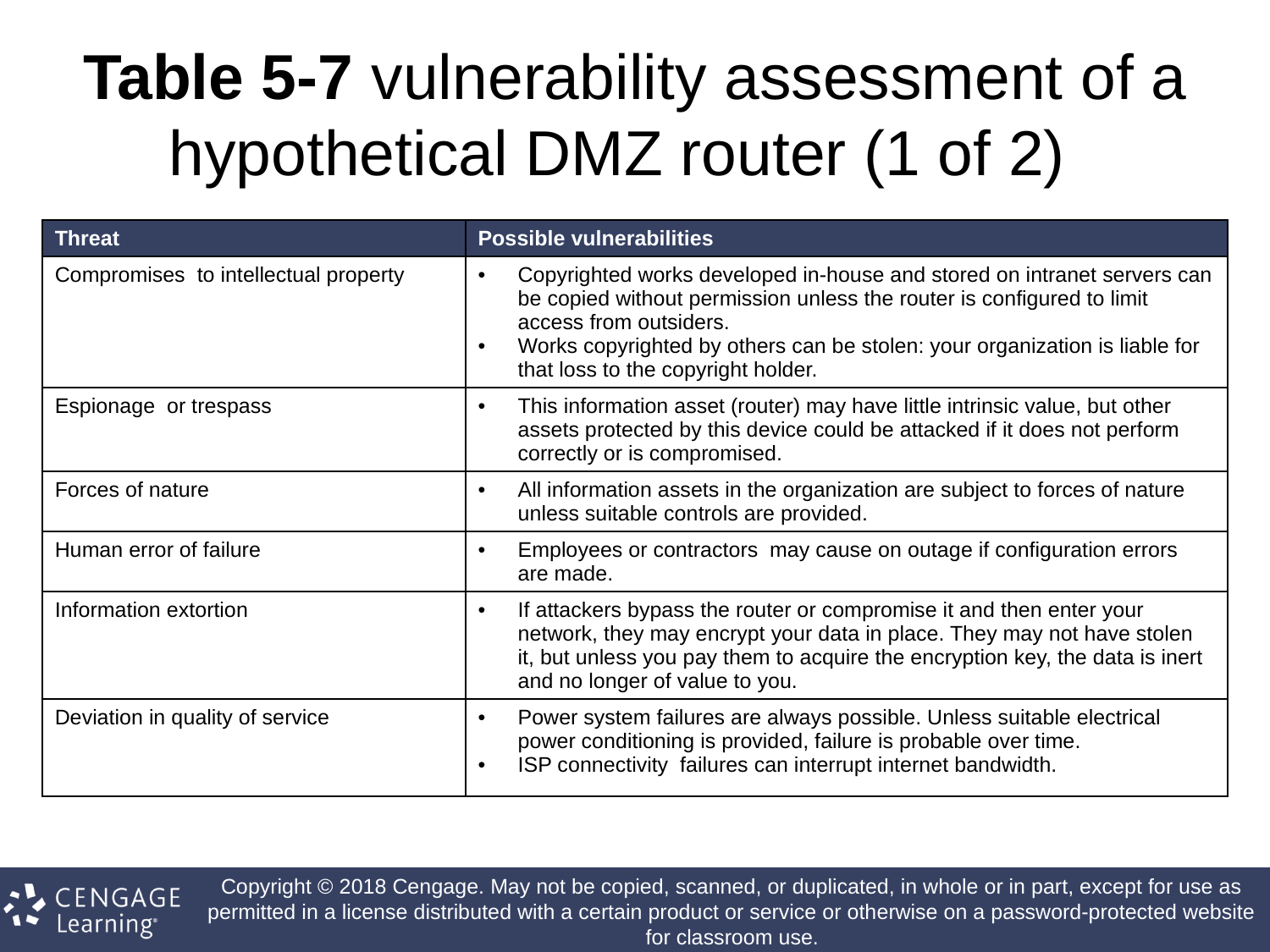

# Table 5-7 vulnerability assessment of a hypothetical DMZ router (1 of 2)
| Threat | Possible vulnerabilities |
| --- | --- |
| Compromises to intellectual property | Copyrighted works developed in-house and stored on intranet servers can be copied without permission unless the router is configured to limit access from outsiders. Works copyrighted by others can be stolen: your organization is liable for that loss to the copyright holder. |
| Espionage or trespass | This information asset (router) may have little intrinsic value, but other assets protected by this device could be attacked if it does not perform correctly or is compromised. |
| Forces of nature | All information assets in the organization are subject to forces of nature unless suitable controls are provided. |
| Human error of failure | Employees or contractors may cause on outage if configuration errors are made. |
| Information extortion | If attackers bypass the router or compromise it and then enter your network, they may encrypt your data in place. They may not have stolen it, but unless you pay them to acquire the encryption key, the data is inert and no longer of value to you. |
| Deviation in quality of service | Power system failures are always possible. Unless suitable electrical power conditioning is provided, failure is probable over time. ISP connectivity failures can interrupt internet bandwidth. |